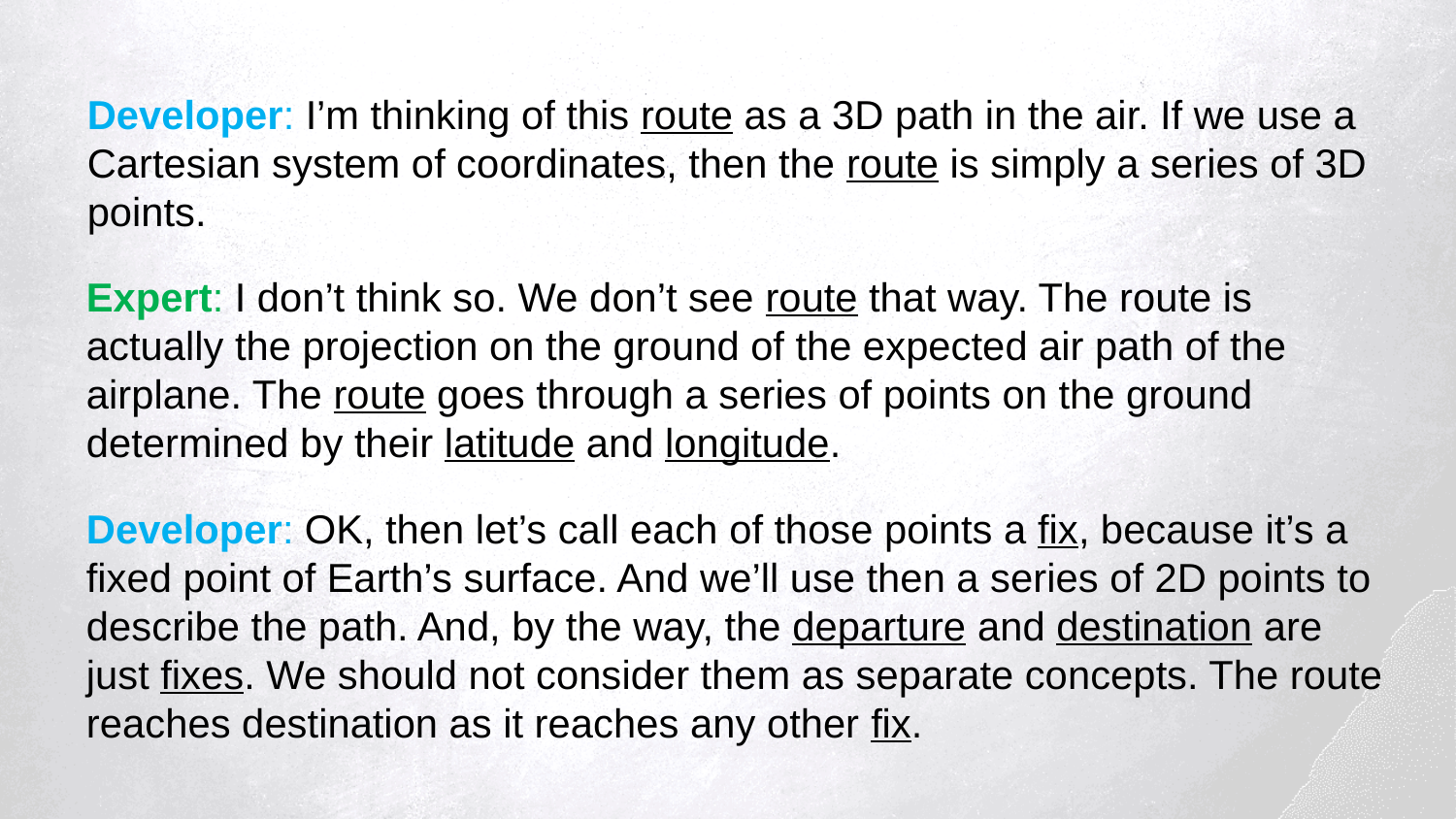

Developer: I’m thinking of this route as a 3D path in the air. If we use a Cartesian system of coordinates, then the route is simply a series of 3D points.
Expert: I don’t think so. We don’t see route that way. The route is actually the projection on the ground of the expected air path of the airplane. The route goes through a series of points on the ground determined by their latitude and longitude.
Developer: OK, then let’s call each of those points a fix, because it’s a fixed point of Earth’s surface. And we’ll use then a series of 2D points to describe the path. And, by the way, the departure and destination are just fixes. We should not consider them as separate concepts. The route reaches destination as it reaches any other fix.